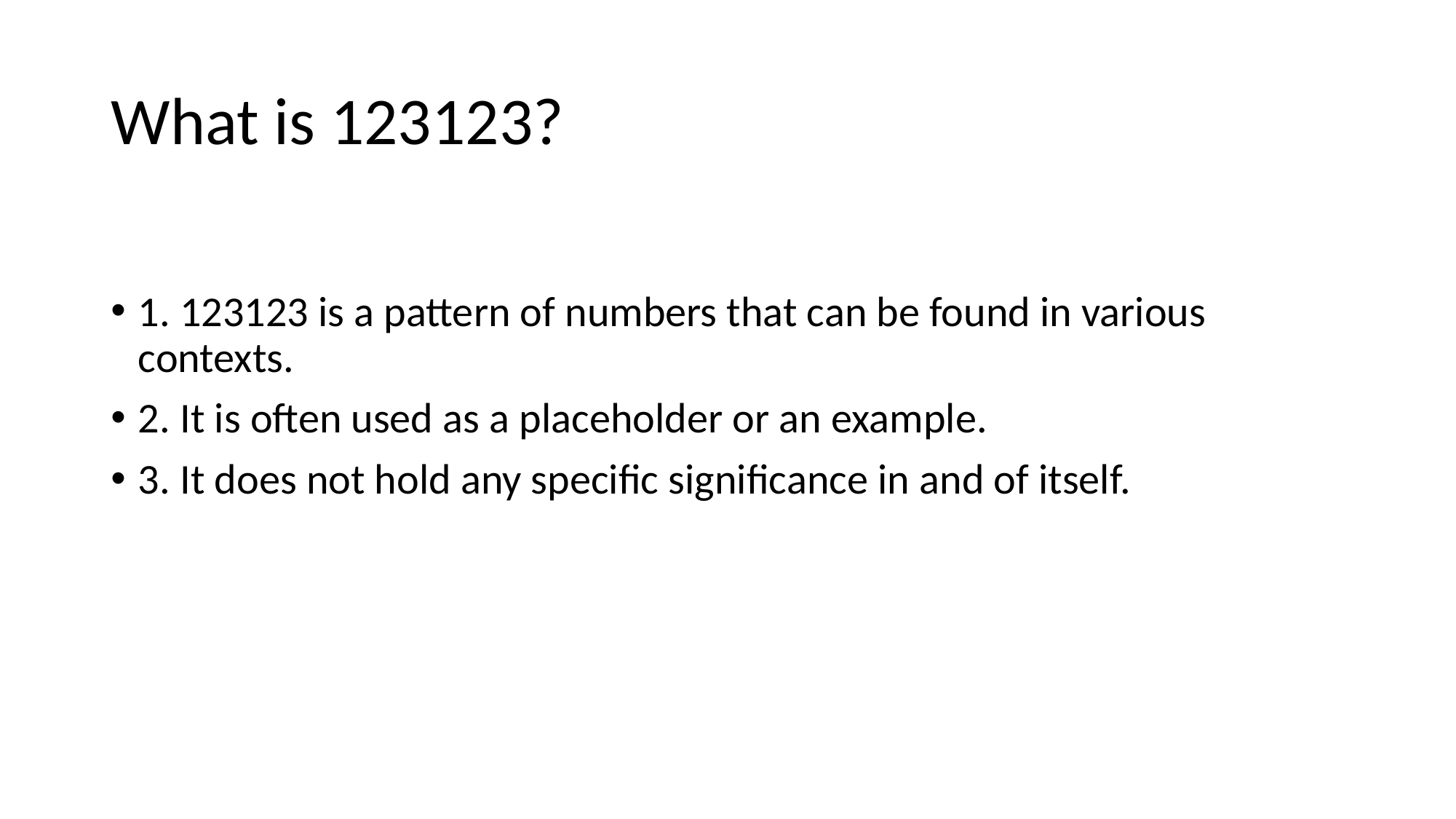

# What is 123123?

1. 123123 is a pattern of numbers that can be found in various contexts.
2. It is often used as a placeholder or an example.
3. It does not hold any specific significance in and of itself.